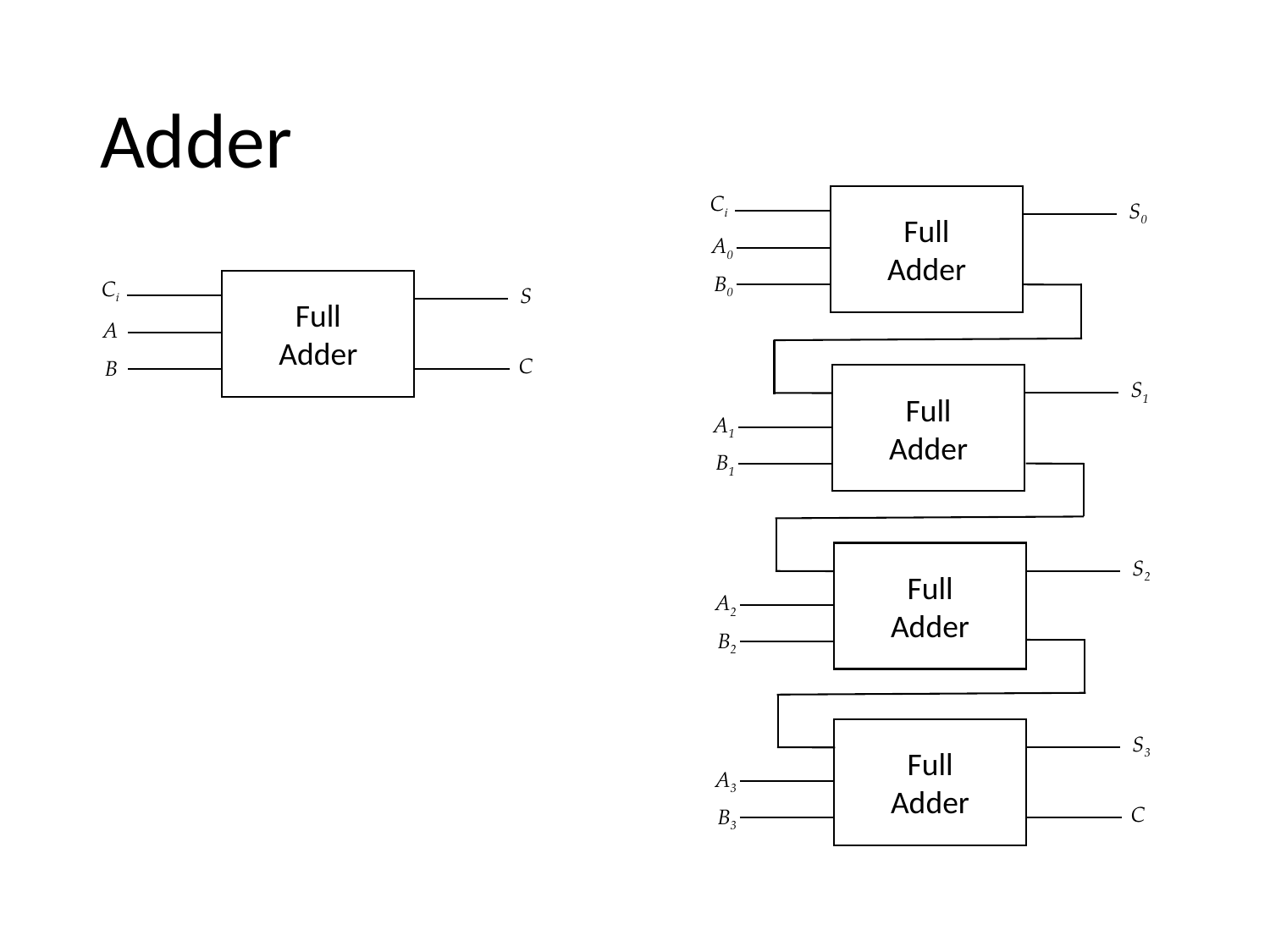

# Adder
Ci
Full
Adder
S0
A0
B0
Ci
Full
Adder
S
A
C
B
Full
Adder
S1
A1
B1
Full
Adder
S2
A2
B2
Full
Adder
S3
A3
C
B3